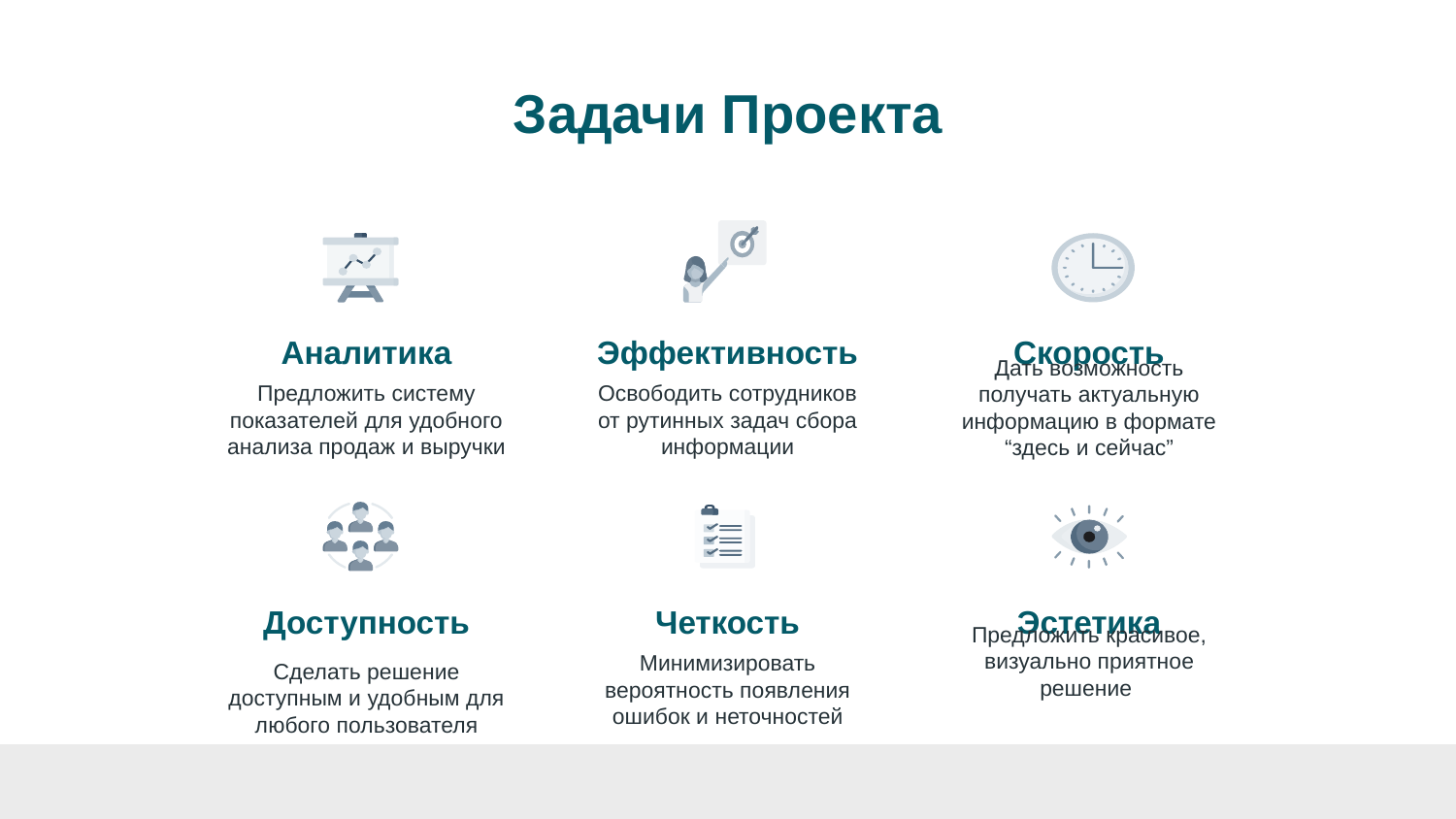

# Задачи Проекта

Аналитика
Эффективность
Скорость
Предложить систему показателей для удобного анализа продаж и выручки
Освободить сотрудников от рутинных задач сбора информации
Дать возможность получать актуальную информацию в формате “здесь и сейчас”

Эстетика
Доступность
Четкость
Сделать решение доступным и удобным для любого пользователя
Минимизировать вероятность появления ошибок и неточностей
Предложить красивое, визуально приятное решение